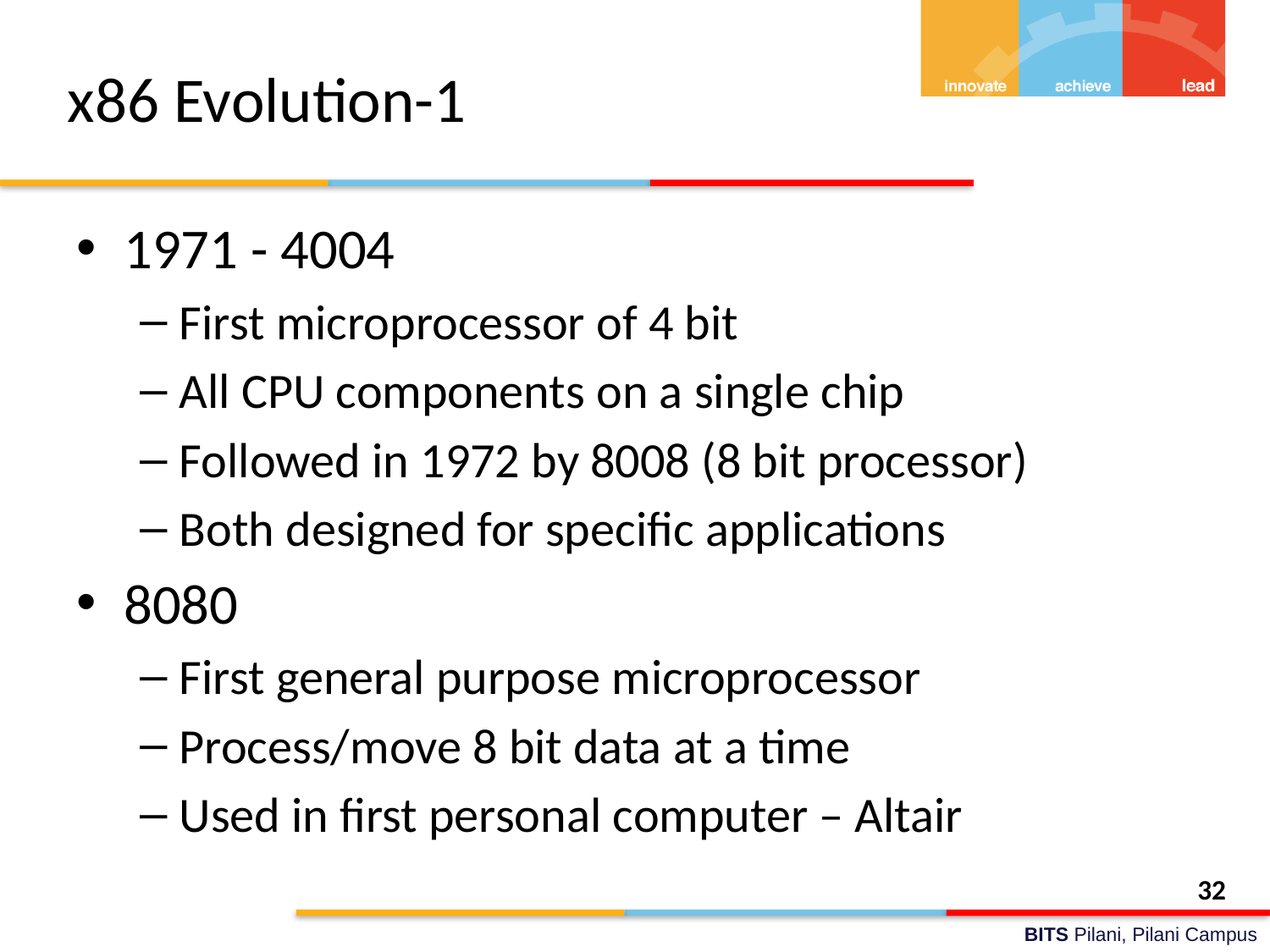

# x86 Evolution-1
1971 - 4004
First microprocessor of 4 bit
All CPU components on a single chip
Followed in 1972 by 8008 (8 bit processor)
Both designed for specific applications
8080
First general purpose microprocessor
Process/move 8 bit data at a time
Used in first personal computer – Altair
32